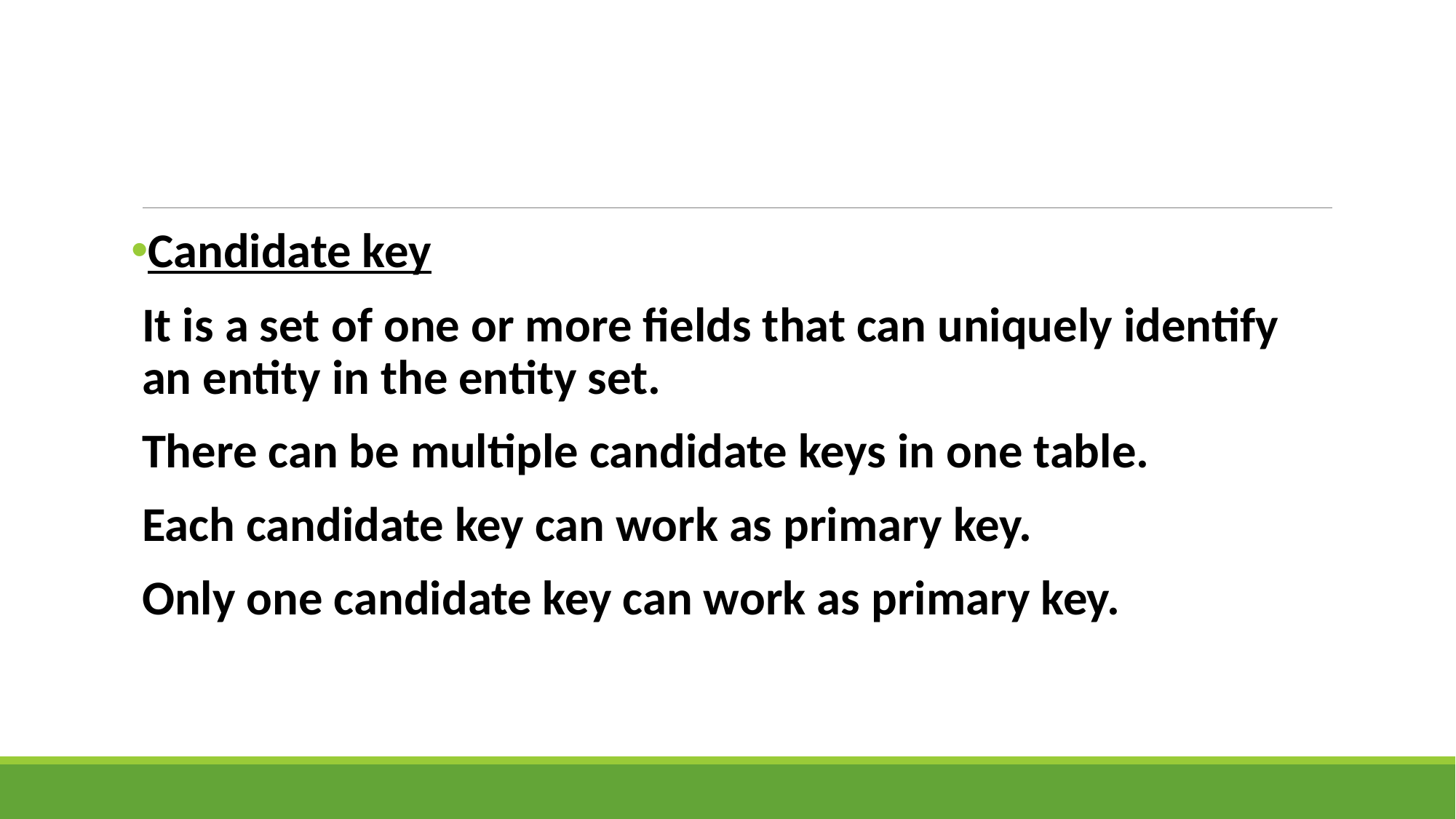

#
Candidate key
It is a set of one or more fields that can uniquely identify an entity in the entity set.
There can be multiple candidate keys in one table.
Each candidate key can work as primary key.
Only one candidate key can work as primary key.